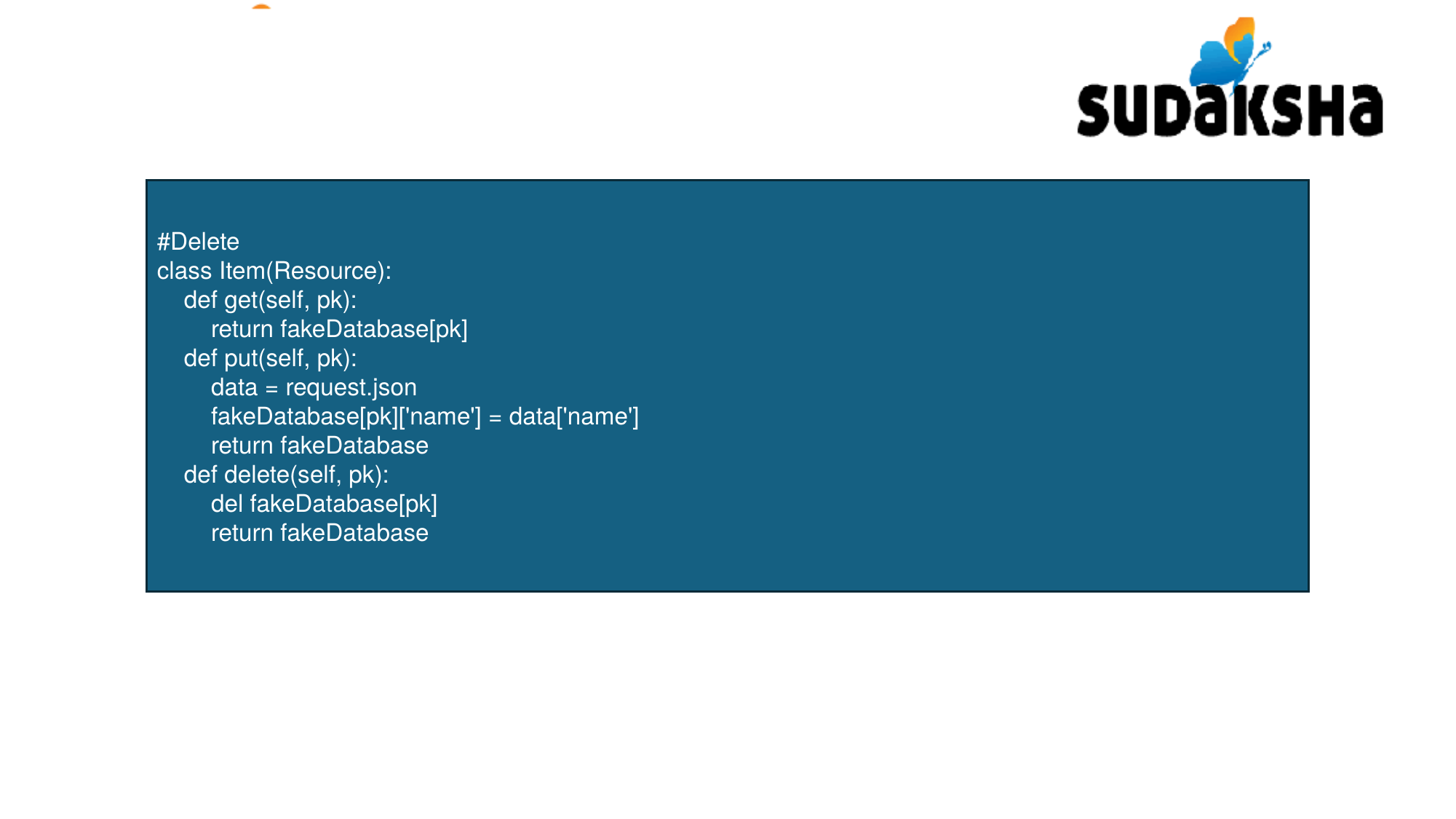

#Delete
class Item(Resource):
    def get(self, pk):
        return fakeDatabase[pk]
    def put(self, pk):
        data = request.json
        fakeDatabase[pk]['name'] = data['name']
        return fakeDatabase
    def delete(self, pk):
        del fakeDatabase[pk]
        return fakeDatabase